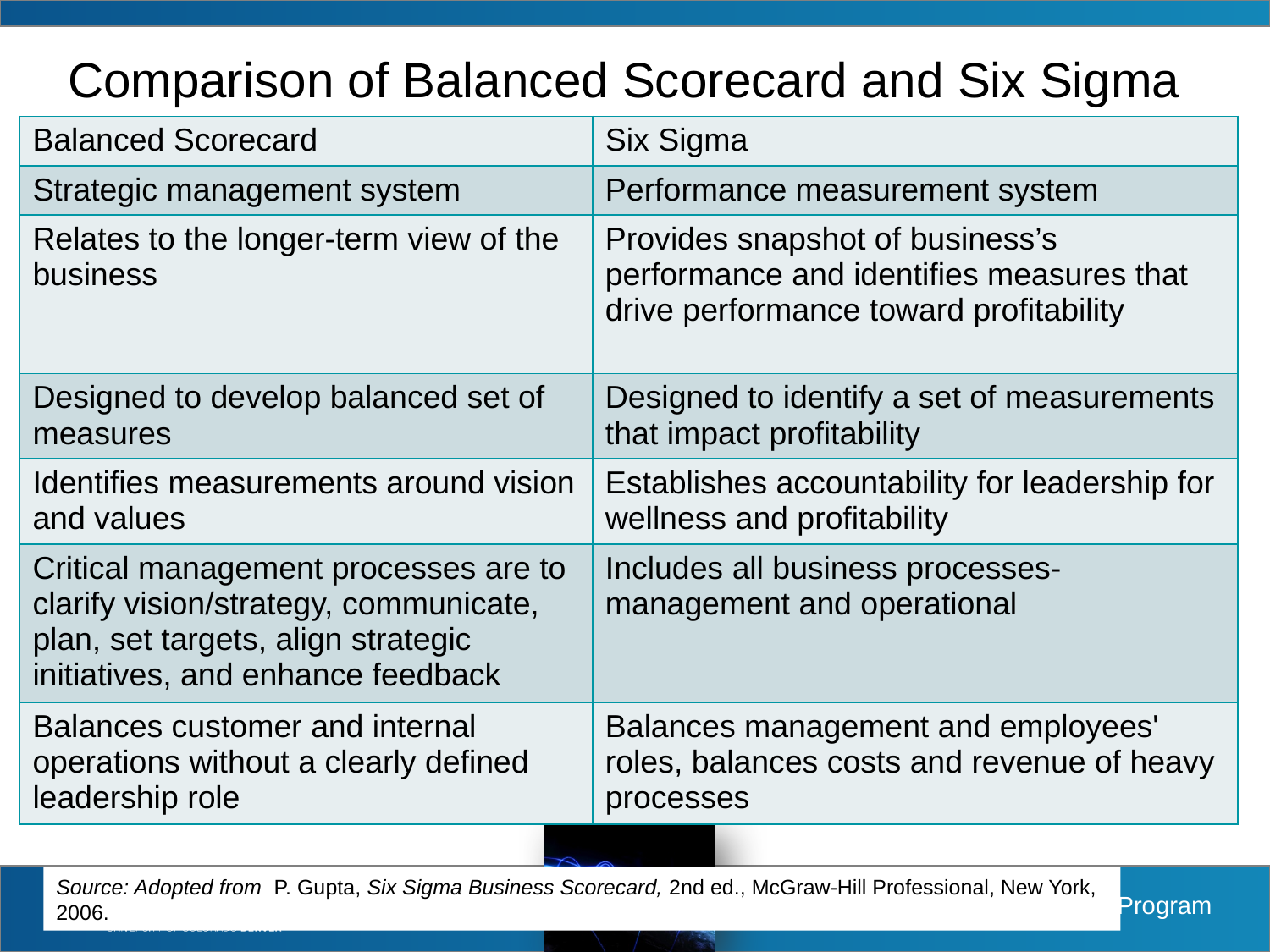

# Comparison of Balanced Scorecard and Six Sigma
| Balanced Scorecard | Six Sigma |
| --- | --- |
| Strategic management system | Performance measurement system |
| Relates to the longer-term view of the business | Provides snapshot of business’s performance and identifies measures that drive performance toward profitability |
| Designed to develop balanced set of measures | Designed to identify a set of measurements that impact profitability |
| Identifies measurements around vision and values | Establishes accountability for leadership for wellness and profitability |
| Critical management processes are to clarify vision/strategy, communicate, plan, set targets, align strategic initiatives, and enhance feedback | Includes all business processes-management and operational |
| Balances customer and internal operations without a clearly defined leadership role | Balances management and employees' roles, balances costs and revenue of heavy processes |
Source: Adopted from  P. Gupta, Six Sigma Business Scorecard, 2nd ed., McGraw-Hill Professional, New York, 2006.